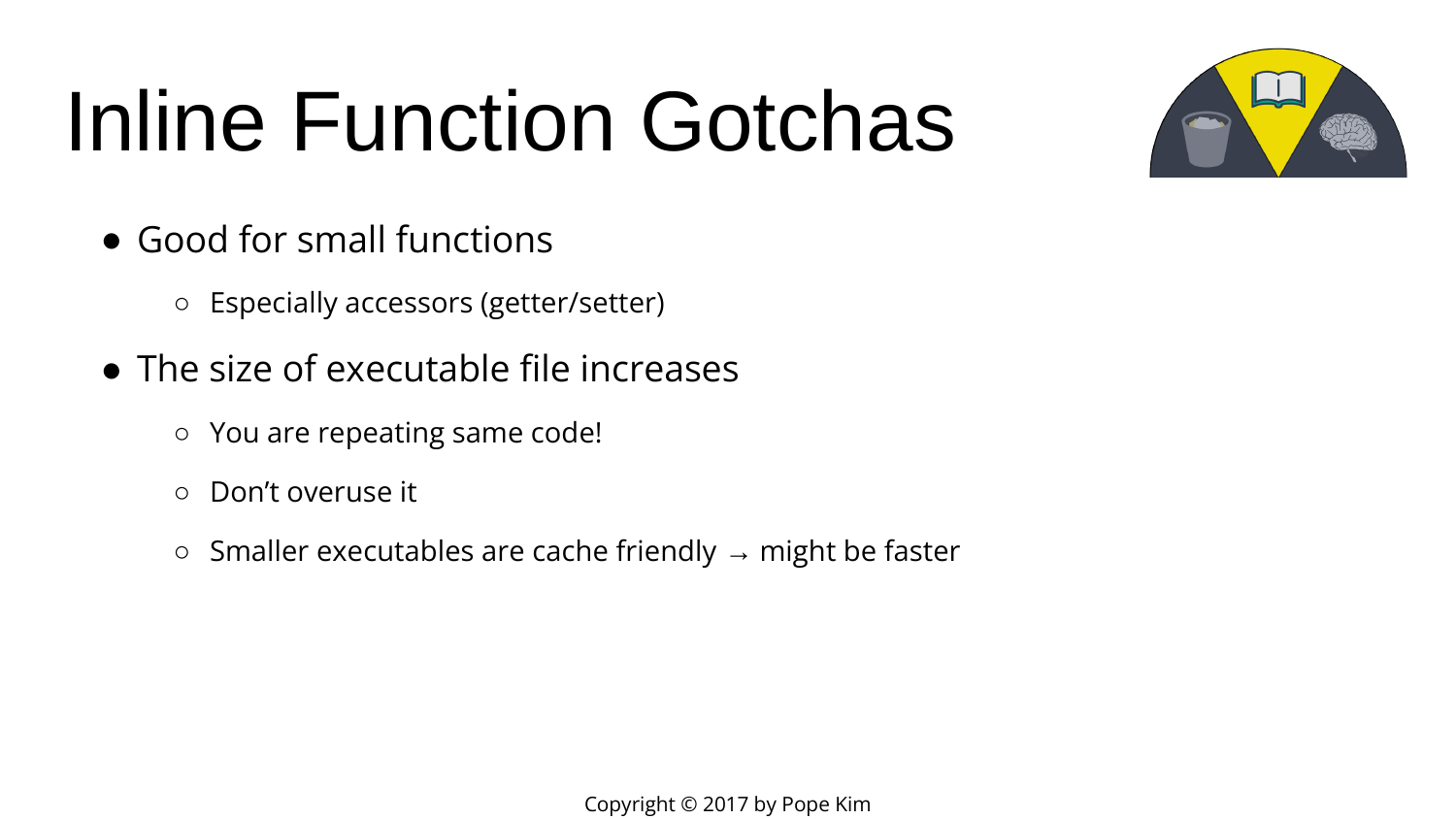

# Inline Function Gotchas
Good for small functions
Especially accessors (getter/setter)
The size of executable file increases
You are repeating same code!
Don’t overuse it
Smaller executables are cache friendly → might be faster